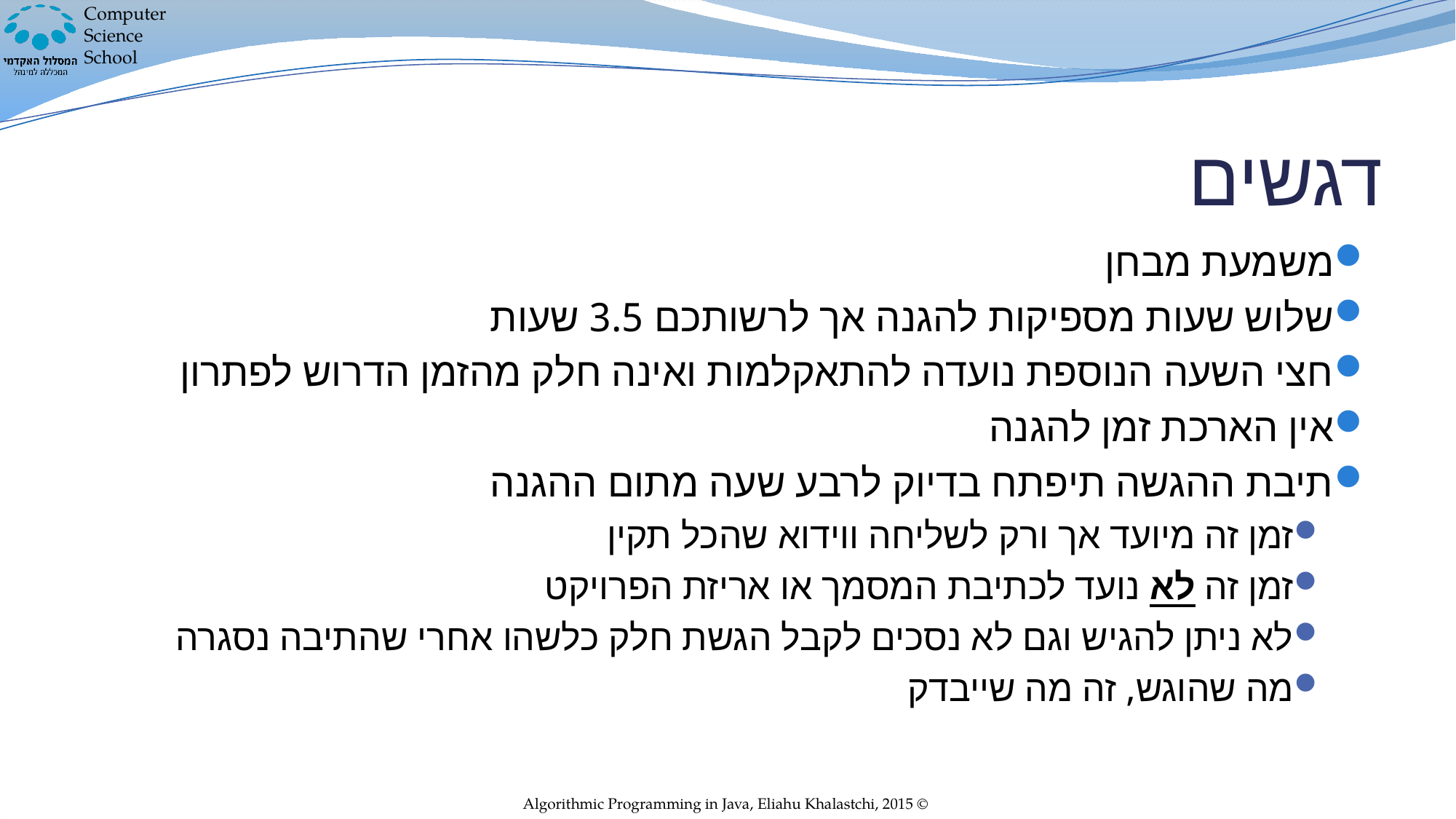

# דגשים
משמעת מבחן
שלוש שעות מספיקות להגנה אך לרשותכם 3.5 שעות
חצי השעה הנוספת נועדה להתאקלמות ואינה חלק מהזמן הדרוש לפתרון
אין הארכת זמן להגנה
תיבת ההגשה תיפתח בדיוק לרבע שעה מתום ההגנה
זמן זה מיועד אך ורק לשליחה ווידוא שהכל תקין
זמן זה לא נועד לכתיבת המסמך או אריזת הפרויקט
לא ניתן להגיש וגם לא נסכים לקבל הגשת חלק כלשהו אחרי שהתיבה נסגרה
מה שהוגש, זה מה שייבדק